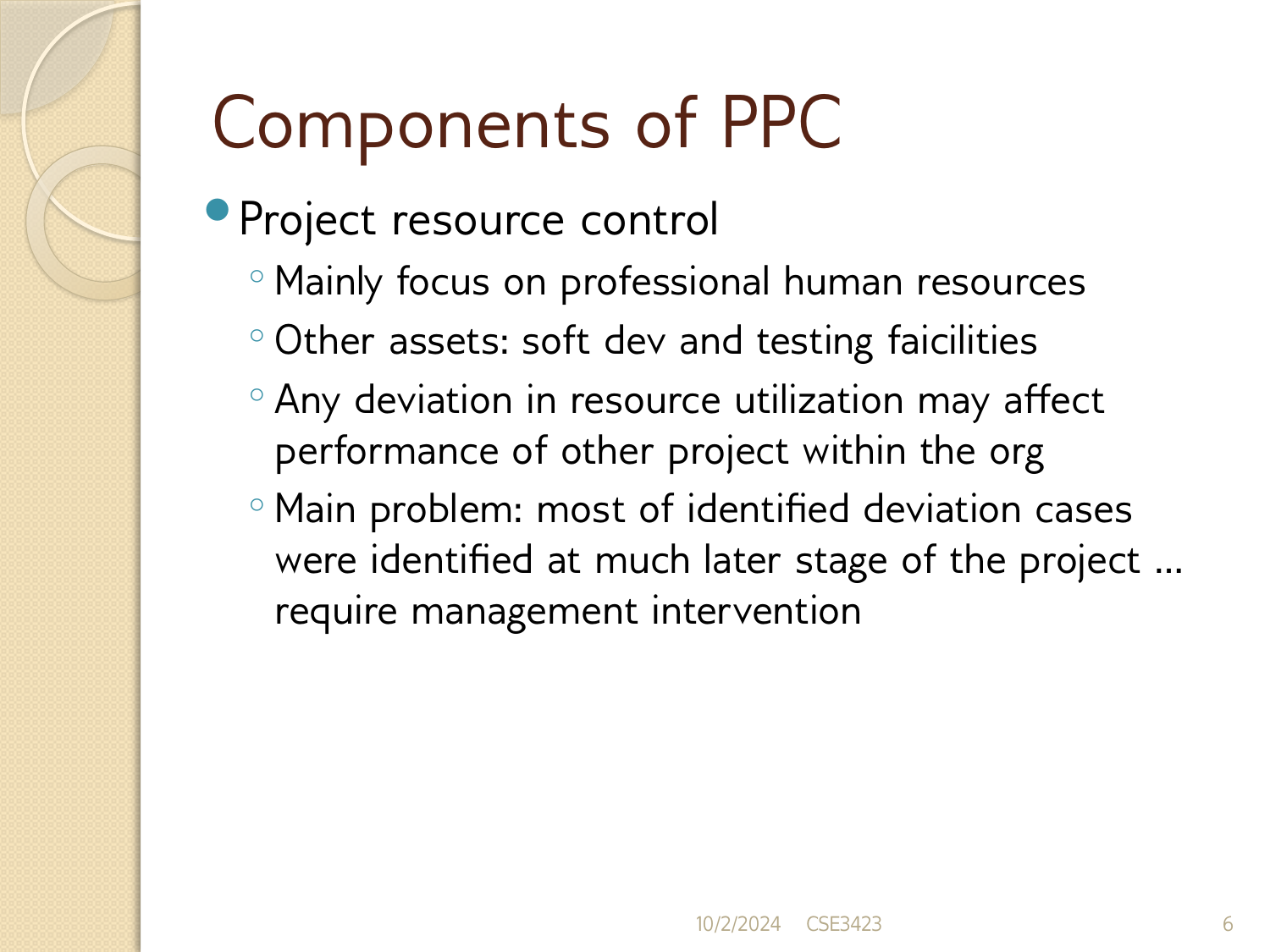

# Components of PPC
Project resource control
Mainly focus on professional human resources
Other assets: soft dev and testing faicilities
Any deviation in resource utilization may affect performance of other project within the org
Main problem: most of identified deviation cases were identified at much later stage of the project … require management intervention
10/2/2024
CSE3423
6